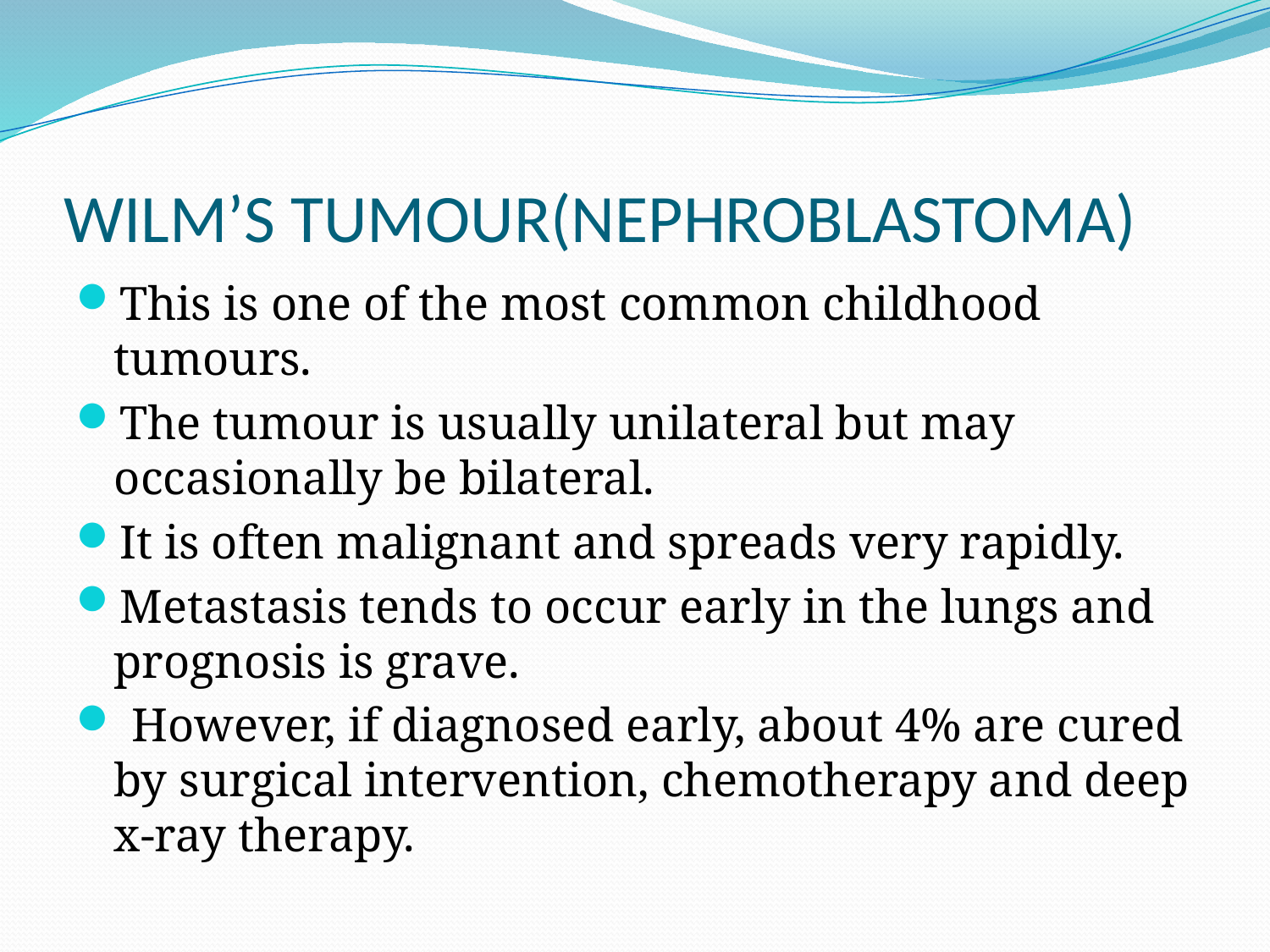

# WILM’S TUMOUR(NEPHROBLASTOMA)
This is one of the most common childhood tumours.
The tumour is usually unilateral but may occasionally be bilateral.
It is often malignant and spreads very rapidly.
Metastasis tends to occur early in the lungs and prognosis is grave.
 However, if diagnosed early, about 4% are cured by surgical intervention, chemotherapy and deep x-ray therapy.